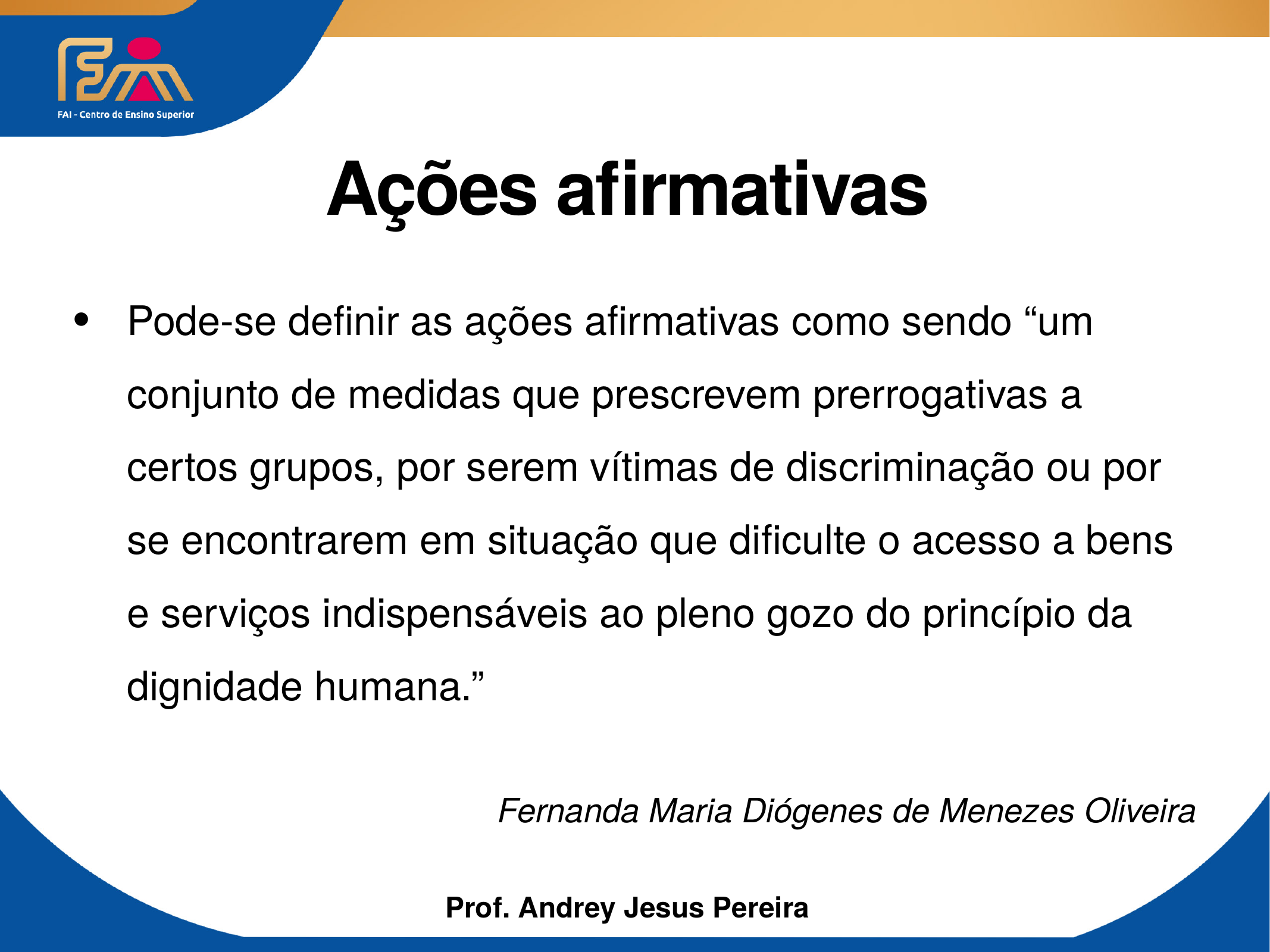

# Ações afirmativas
Pode-se definir as ações afirmativas como sendo “um conjunto de medidas que prescrevem prerrogativas a certos grupos, por serem vítimas de discriminação ou por se encontrarem em situação que dificulte o acesso a bens e serviços indispensáveis ao pleno gozo do princípio da dignidade humana.”

Fernanda Maria Diógenes de Menezes Oliveira
Prof. Andrey Jesus Pereira